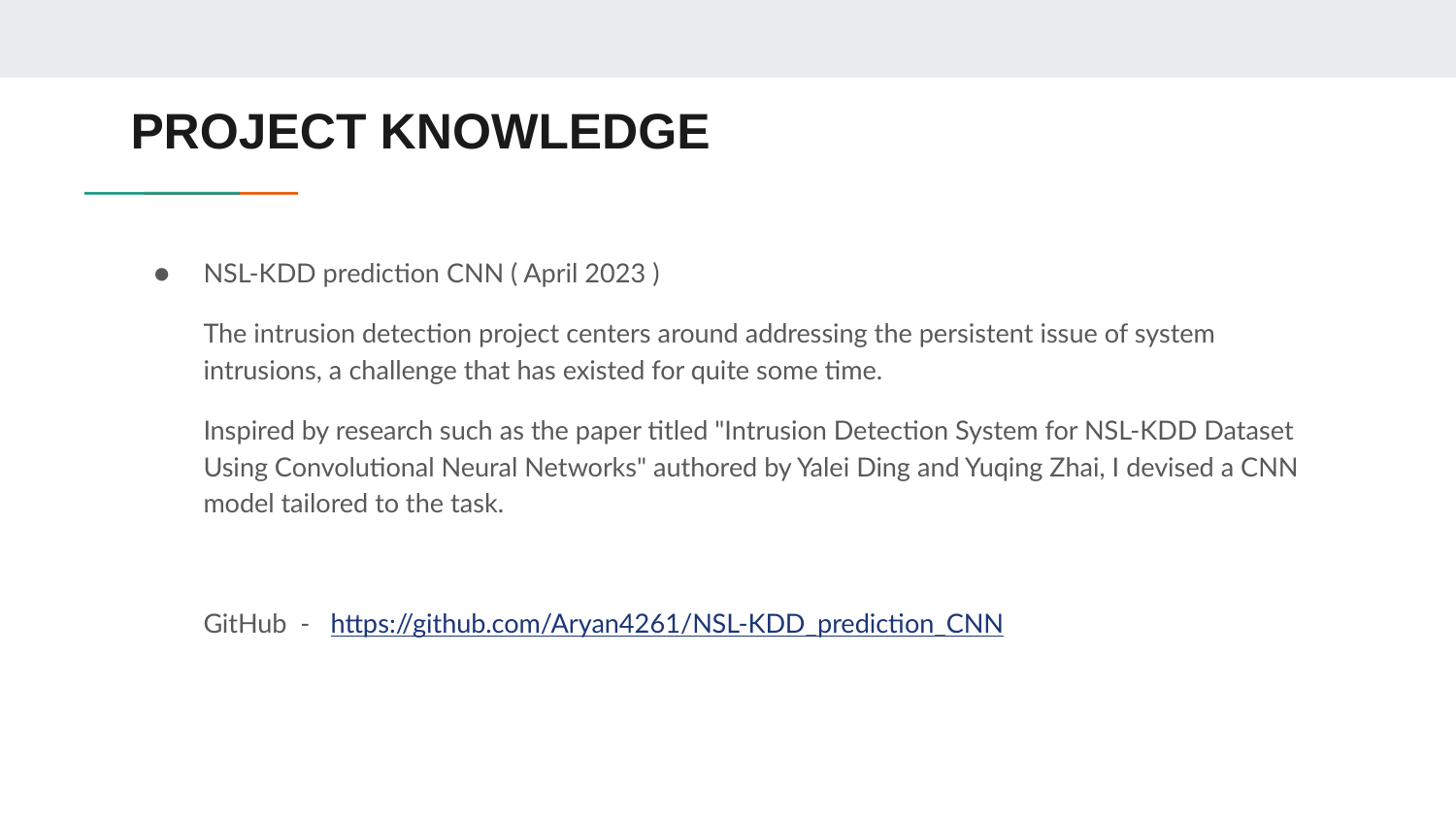

# PROJECT KNOWLEDGE
NSL-KDD prediction CNN ( April 2023 )
The intrusion detection project centers around addressing the persistent issue of system intrusions, a challenge that has existed for quite some time.
Inspired by research such as the paper titled "Intrusion Detection System for NSL-KDD Dataset Using Convolutional Neural Networks" authored by Yalei Ding and Yuqing Zhai, I devised a CNN model tailored to the task.

GitHub  -   https://github.com/Aryan4261/NSL-KDD_prediction_CNN